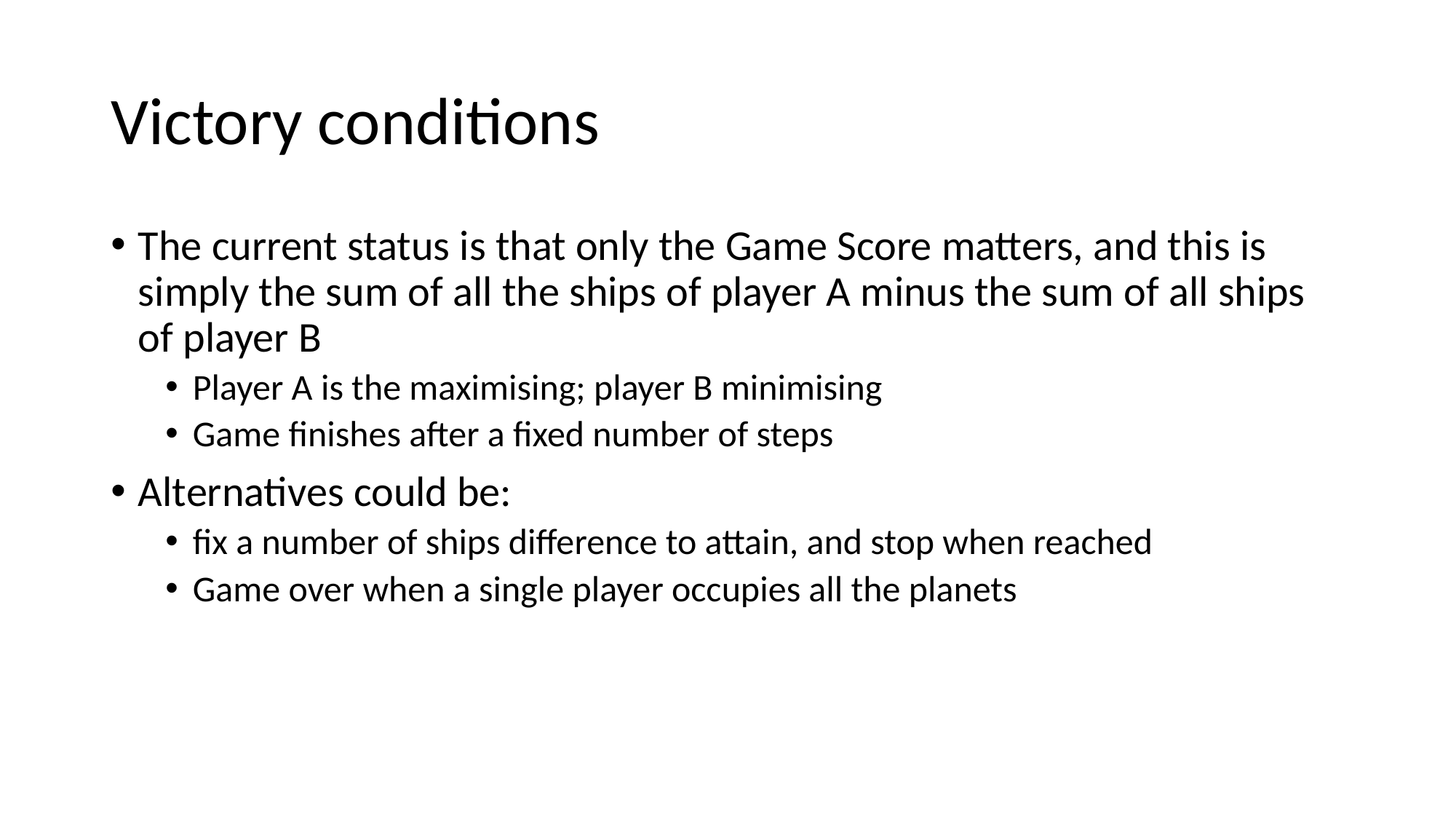

# Victory conditions
The current status is that only the Game Score matters, and this is simply the sum of all the ships of player A minus the sum of all ships of player B
Player A is the maximising; player B minimising
Game finishes after a fixed number of steps
Alternatives could be:
fix a number of ships difference to attain, and stop when reached
Game over when a single player occupies all the planets